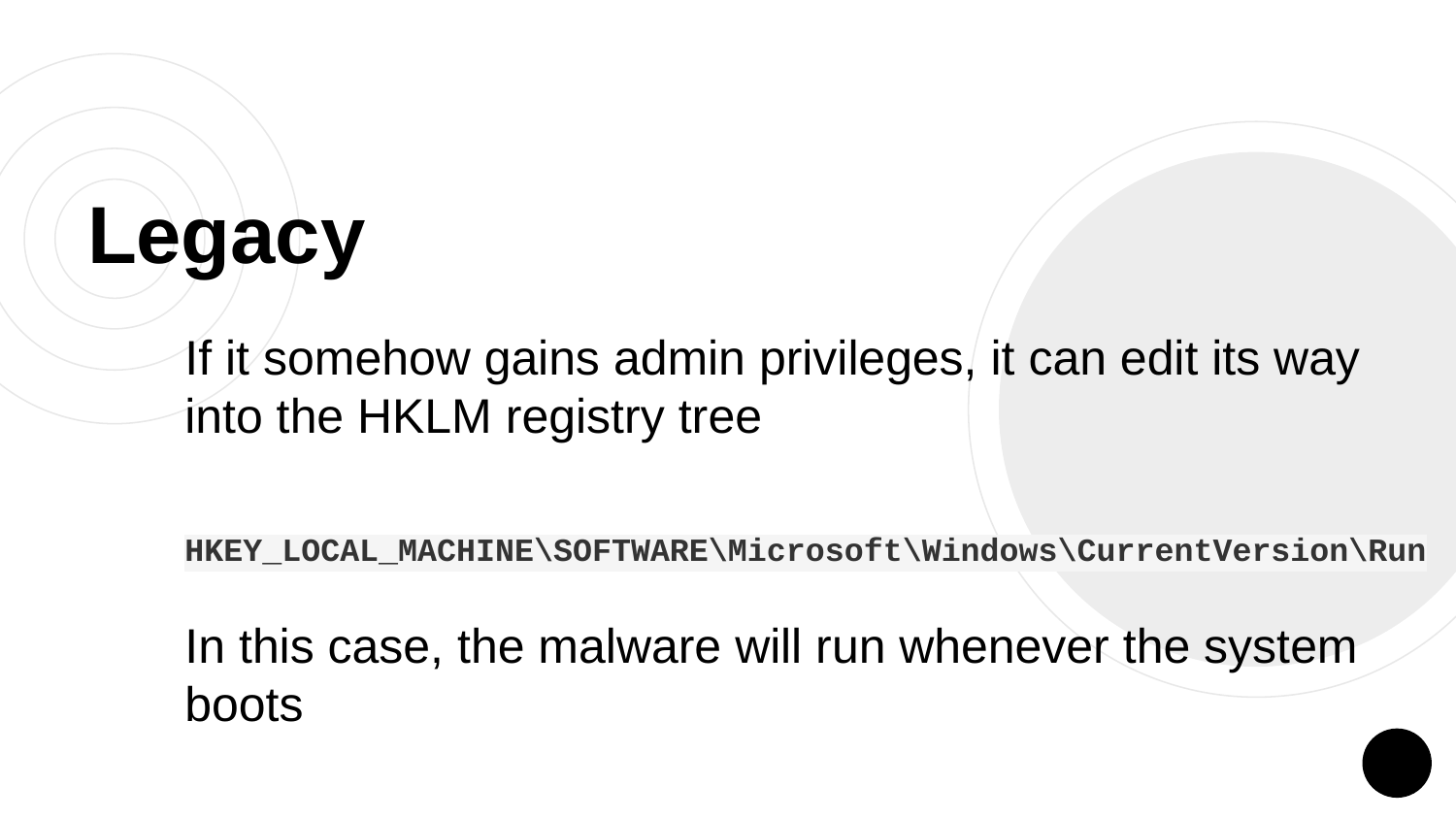

# Legacy
If it somehow gains admin privileges, it can edit its way into the HKLM registry tree

HKEY_LOCAL_MACHINE\SOFTWARE\Microsoft\Windows\CurrentVersion\Run

In this case, the malware will run whenever the system boots